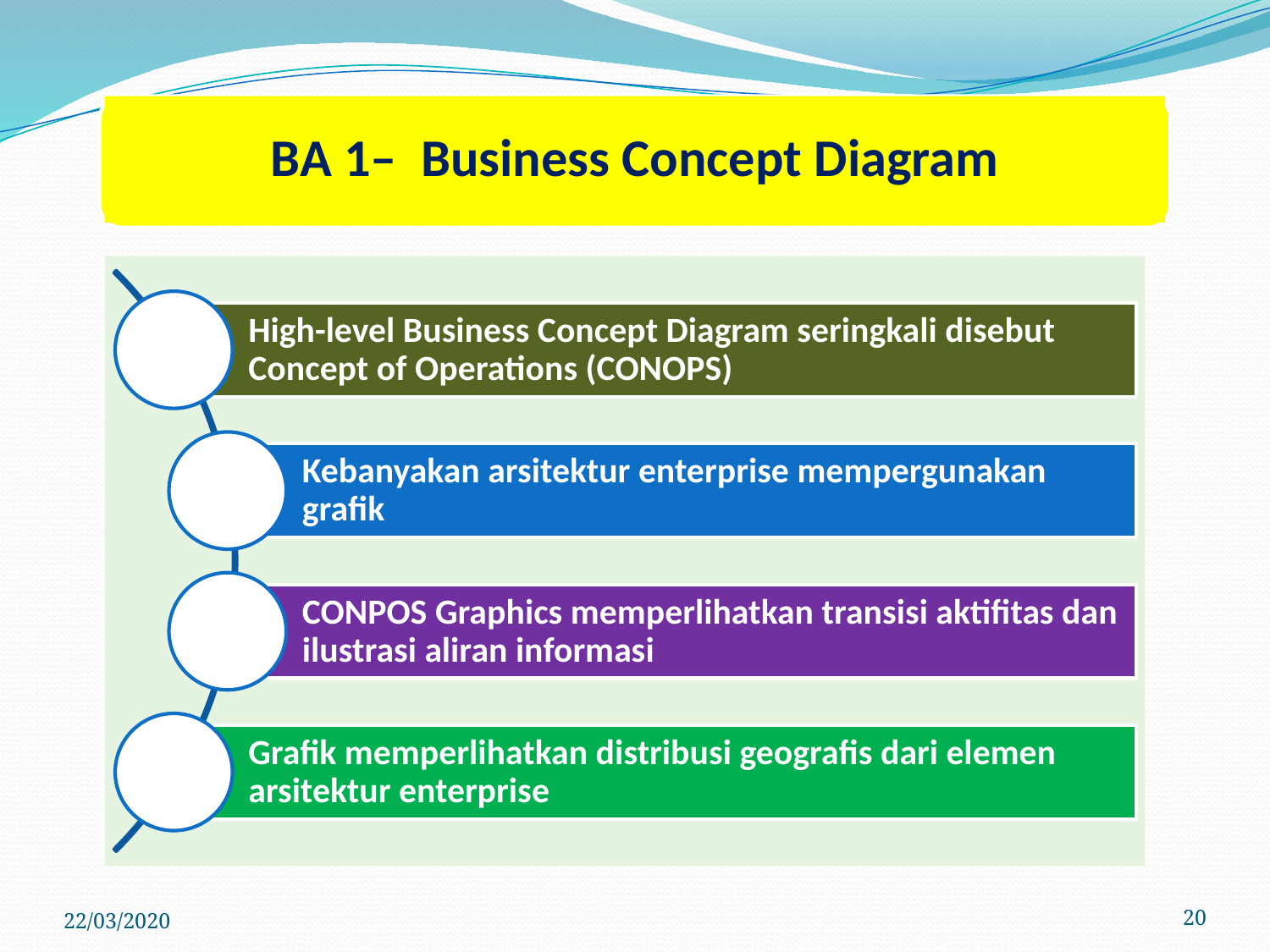

BA 1–  Business Concept Diagram
High-level Business Concept Diagram seringkali disebut Concept of Operations (CONOPS)
Kebanyakan arsitektur enterprise mempergunakan grafik
CONPOS Graphics memperlihatkan transisi aktifitas dan ilustrasi aliran informasi
Grafik memperlihatkan distribusi geografis dari elemen arsitektur enterprise
22/03/2020
20